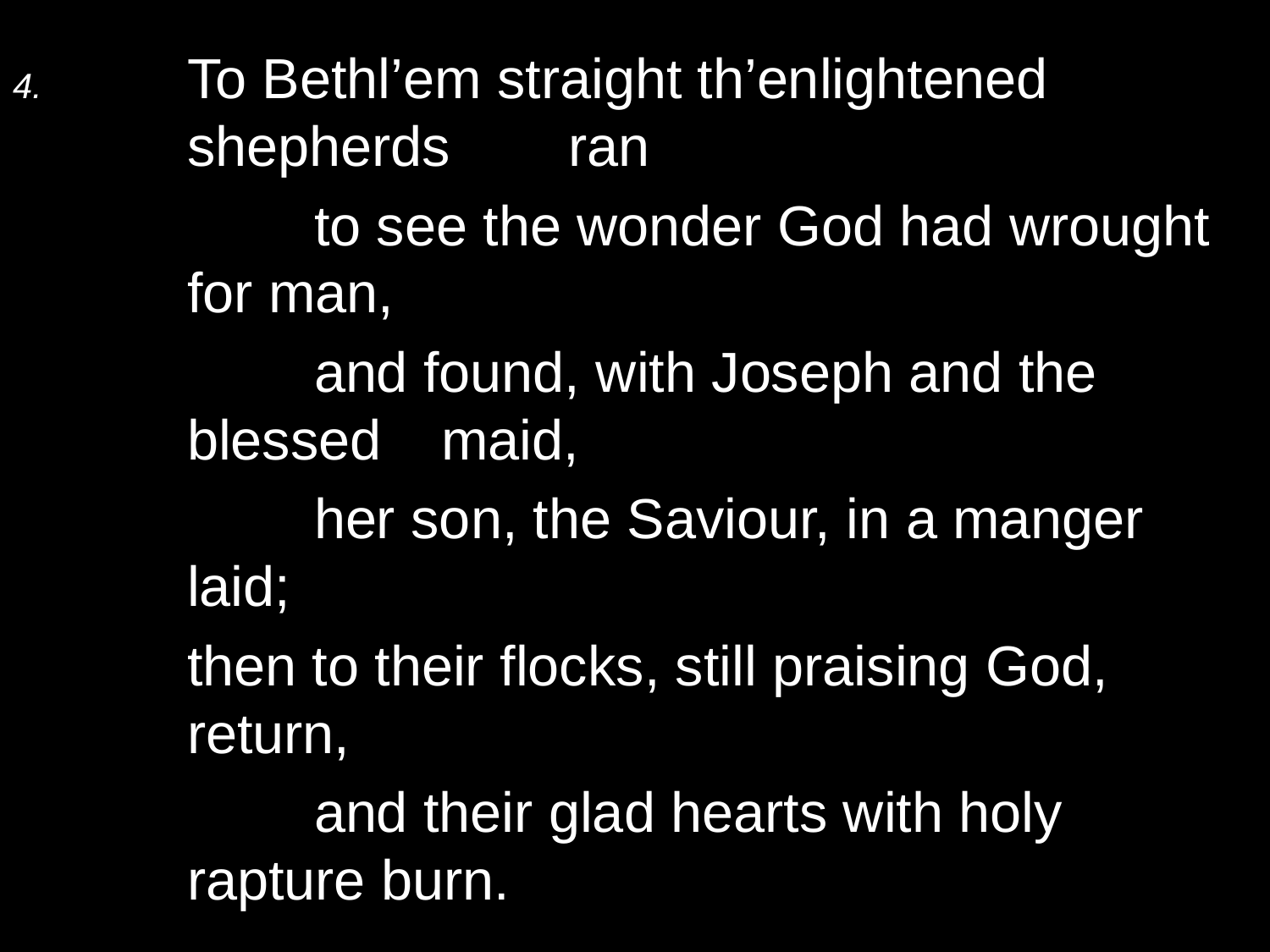

4.	To Bethl’em straight th’enlightened shepherds 	ran
		to see the wonder God had wrought for man,
		and found, with Joseph and the blessed 	maid,
		her son, the Saviour, in a manger laid;
	then to their flocks, still praising God, return,
		and their glad hearts with holy rapture burn.